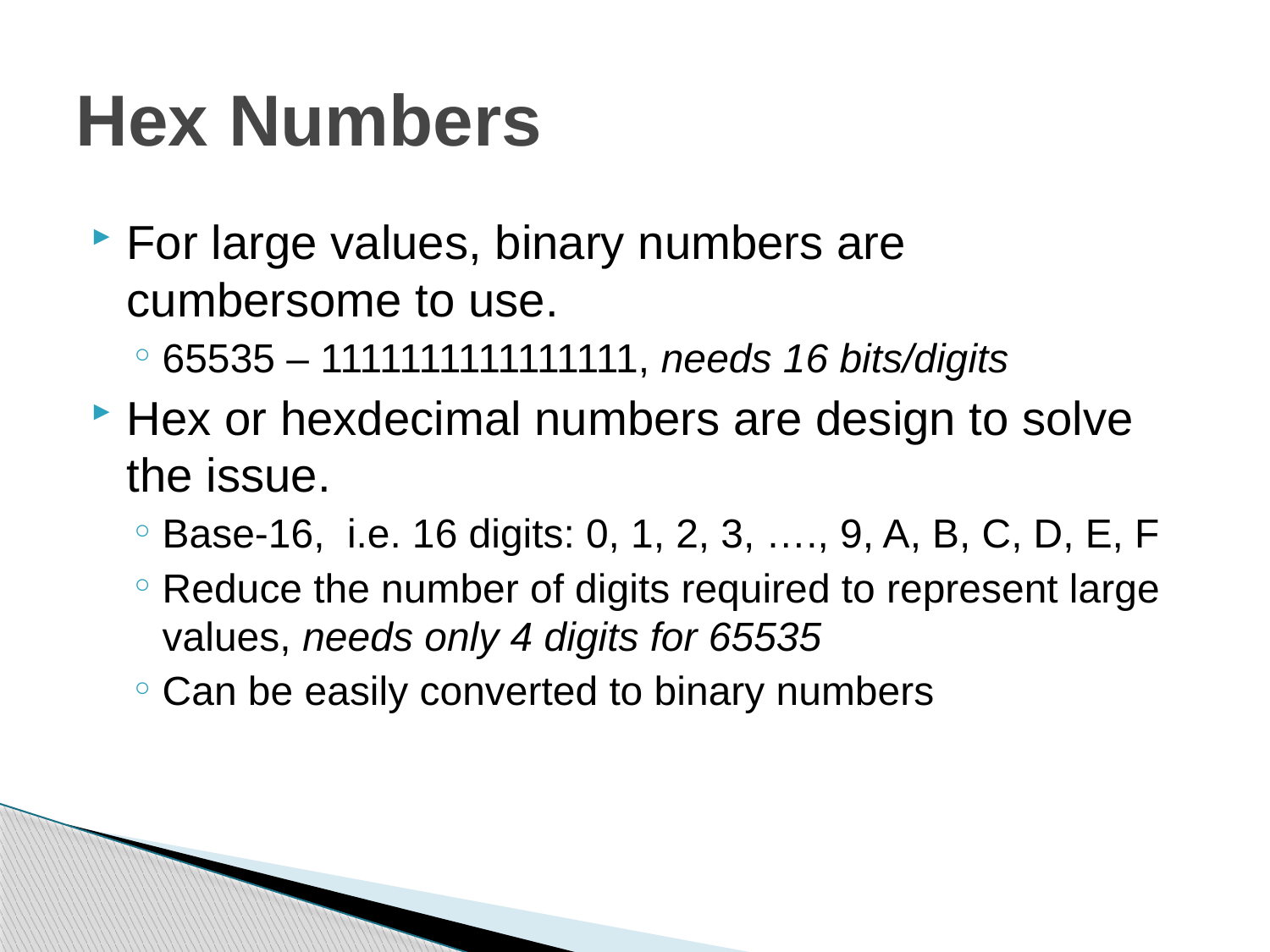

# Hex Numbers
For large values, binary numbers are cumbersome to use.
65535 – 1111111111111111, needs 16 bits/digits
Hex or hexdecimal numbers are design to solve the issue.
Base-16,  i.e. 16 digits: 0, 1, 2, 3, …., 9, A, B, C, D, E, F
Reduce the number of digits required to represent large values, needs only 4 digits for 65535
Can be easily converted to binary numbers